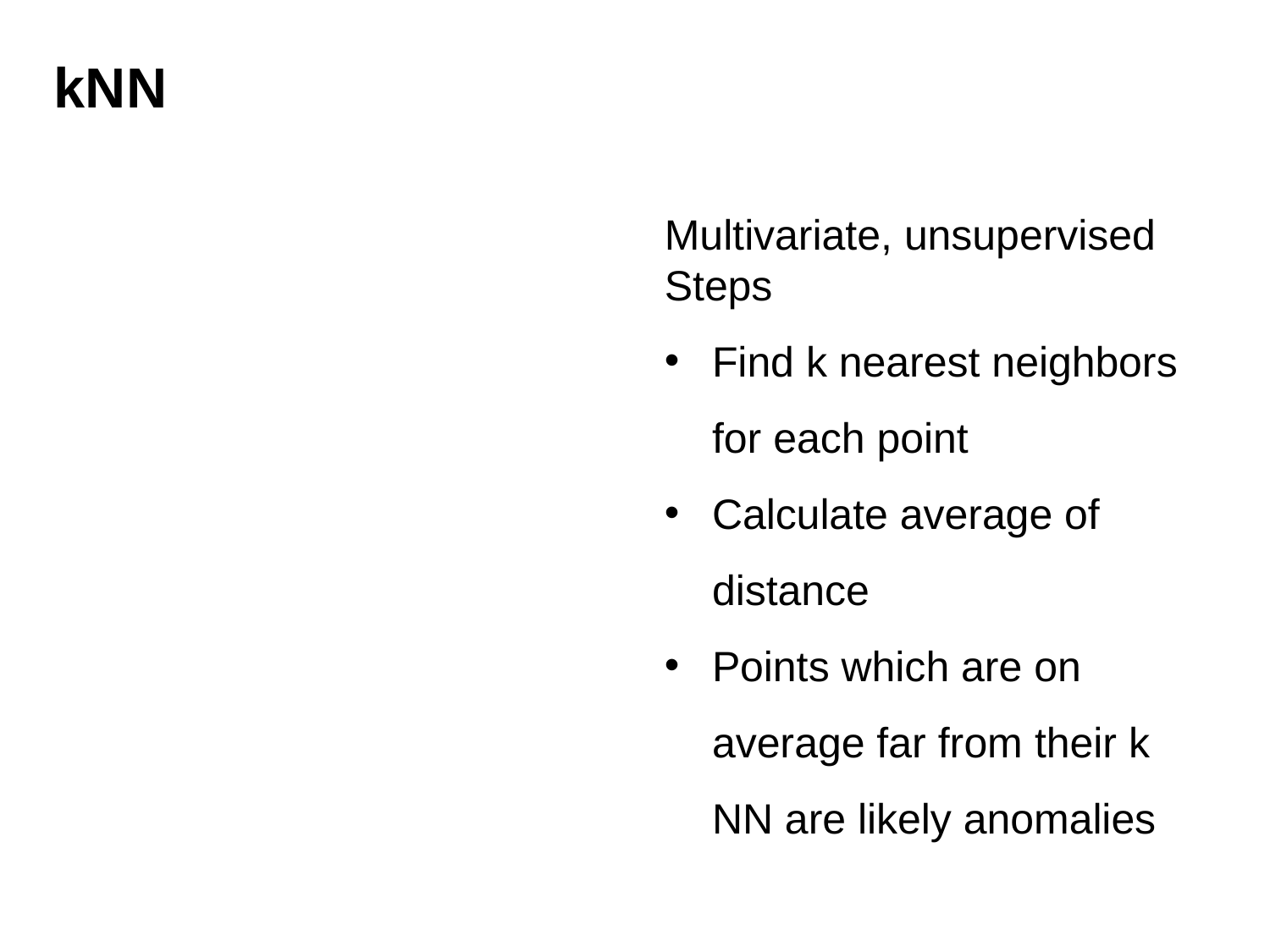

kNN
Multivariate, unsupervised
Steps
Find k nearest neighbors for each point
Calculate average of distance
Points which are on average far from their k NN are likely anomalies